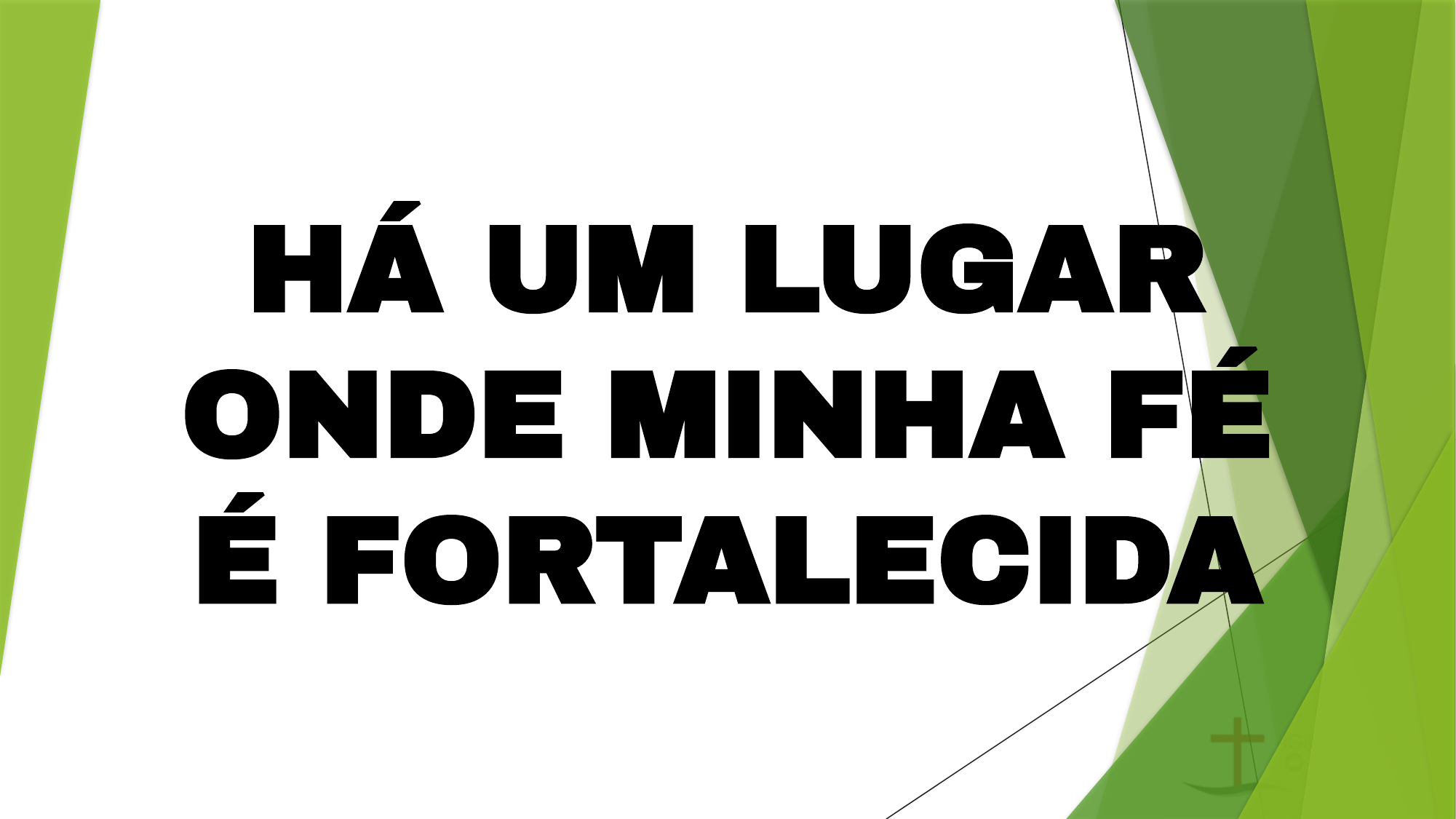

# HÁ UM LUGAR ONDE MINHA FÉ É FORTALECIDA